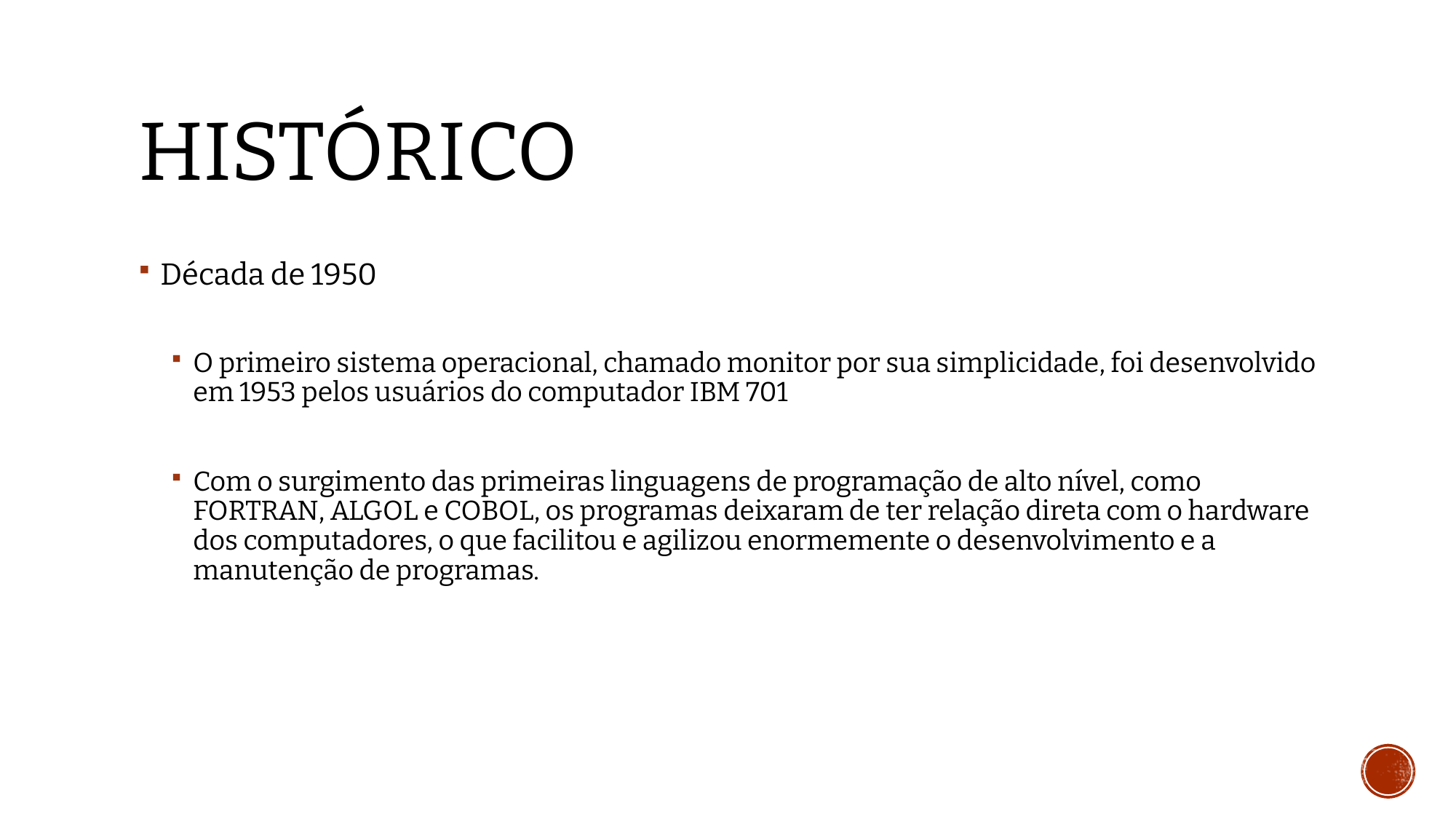

# histórico
Década de 1950

O primeiro sistema operacional, chamado monitor por sua simplicidade, foi desenvolvido em 1953 pelos usuários do computador IBM 701

Com o surgimento das primeiras linguagens de programação de alto nível, como FORTRAN, ALGOL e COBOL, os programas deixaram de ter relação direta com o hardware dos computadores, o que facilitou e agilizou enormemente o desenvolvimento e a manutenção de programas.